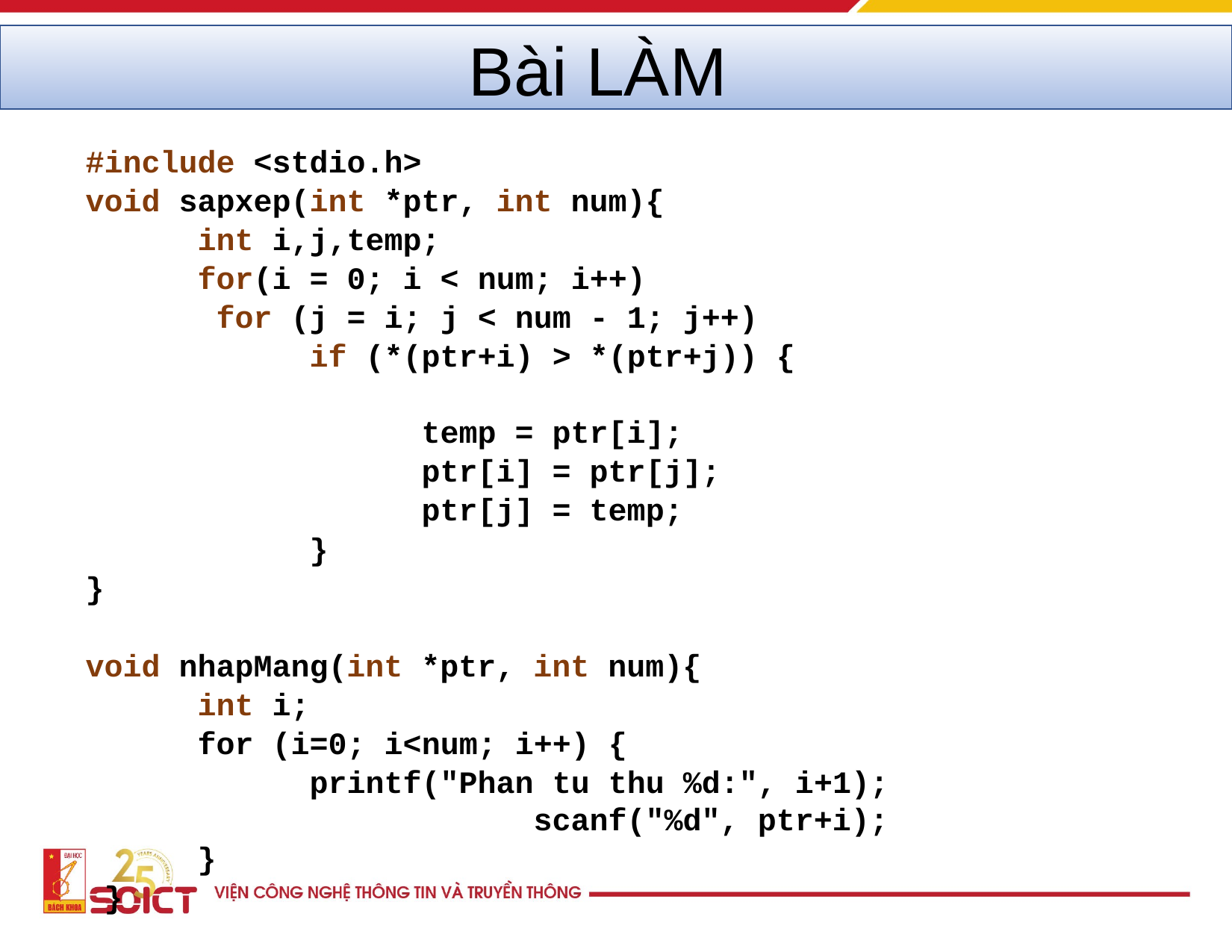

Bài LÀM
#include <stdio.h>
void sapxep(int *ptr, int num){
	int i,j,temp;
	for(i = 0; i < num; i++)
 	 for (j = i; j < num - 1; j++)
 		if (*(ptr+i) > *(ptr+j)) {
			temp = ptr[i];
			ptr[i] = ptr[j];
			ptr[j] = temp;
		}
}

void nhapMang(int *ptr, int num){
	int i;
	for (i=0; i<num; i++) {
  		printf("Phan tu thu %d:", i+1);  				  		scanf("%d", ptr+i);
	}
 }